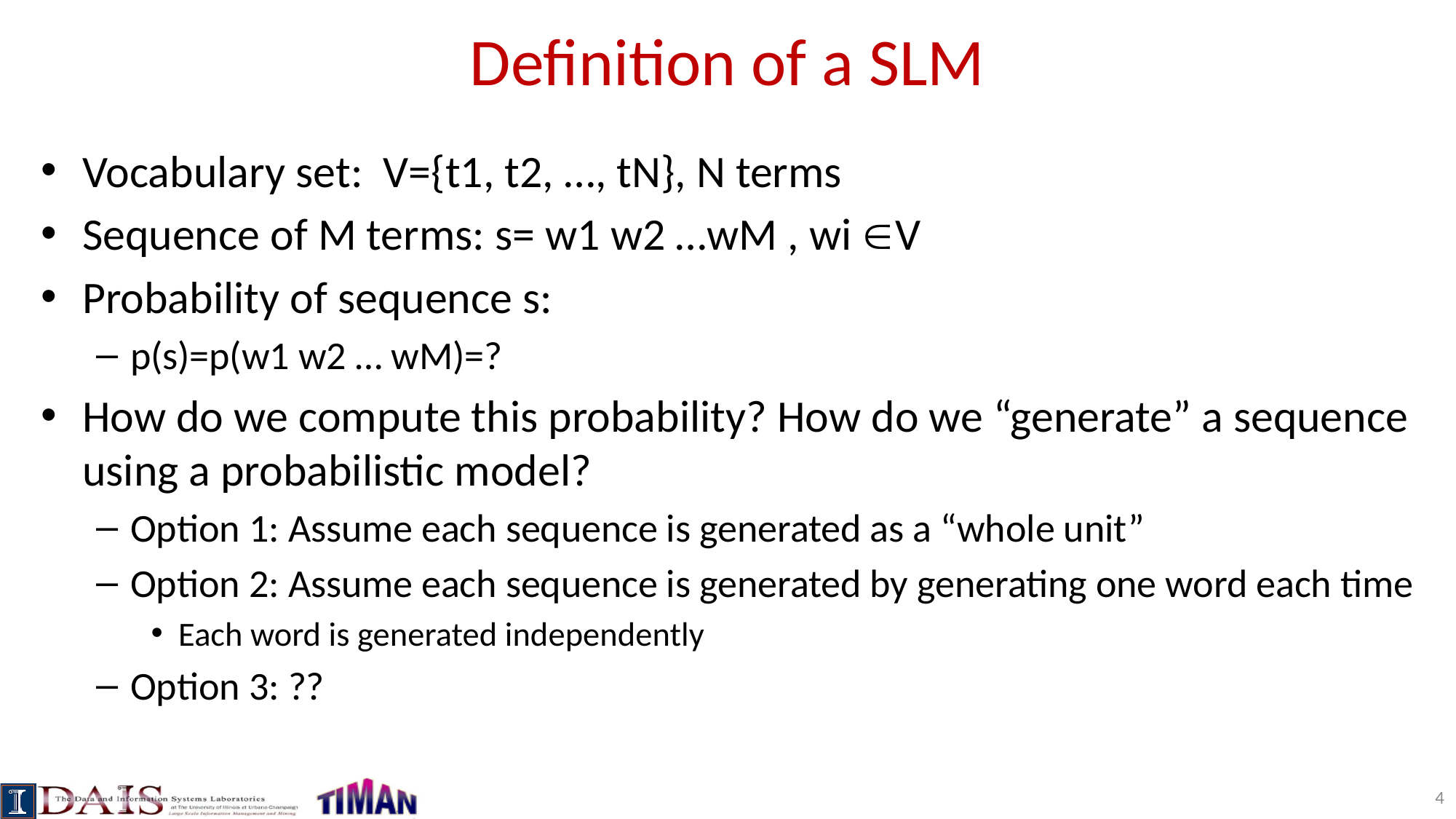

# Definition of a SLM
Vocabulary set:  V={t1, t2, …, tN}, N terms
Sequence of M terms: s= w1 w2 …wM , wi ∈V
Probability of sequence s:
p(s)=p(w1 w2 … wM)=?
How do we compute this probability? How do we “generate” a sequence using a probabilistic model?
Option 1: Assume each sequence is generated as a “whole unit”
Option 2: Assume each sequence is generated by generating one word each time
Each word is generated independently
Option 3: ??
4